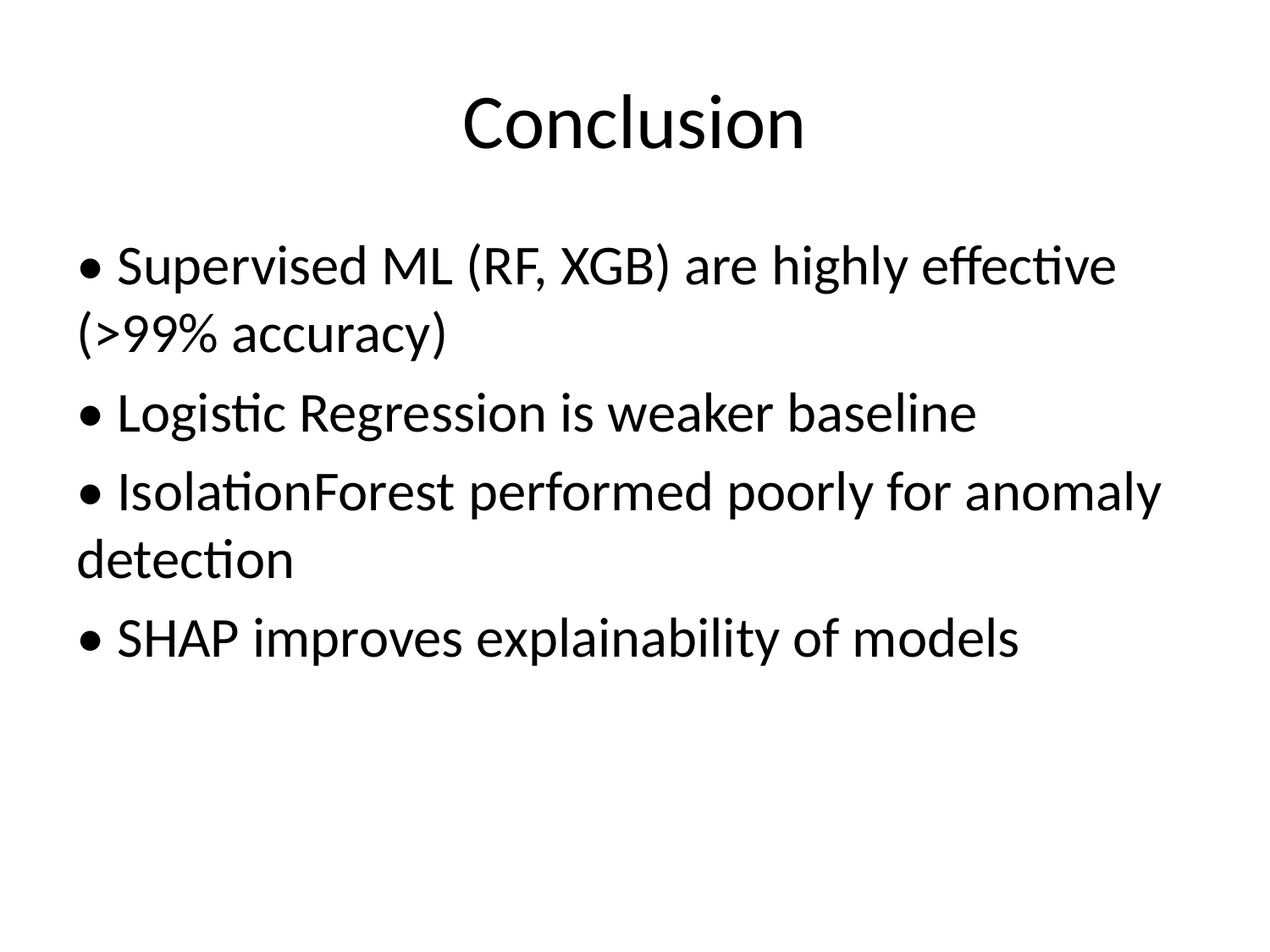

# Conclusion
• Supervised ML (RF, XGB) are highly effective (>99% accuracy)
• Logistic Regression is weaker baseline
• IsolationForest performed poorly for anomaly detection
• SHAP improves explainability of models